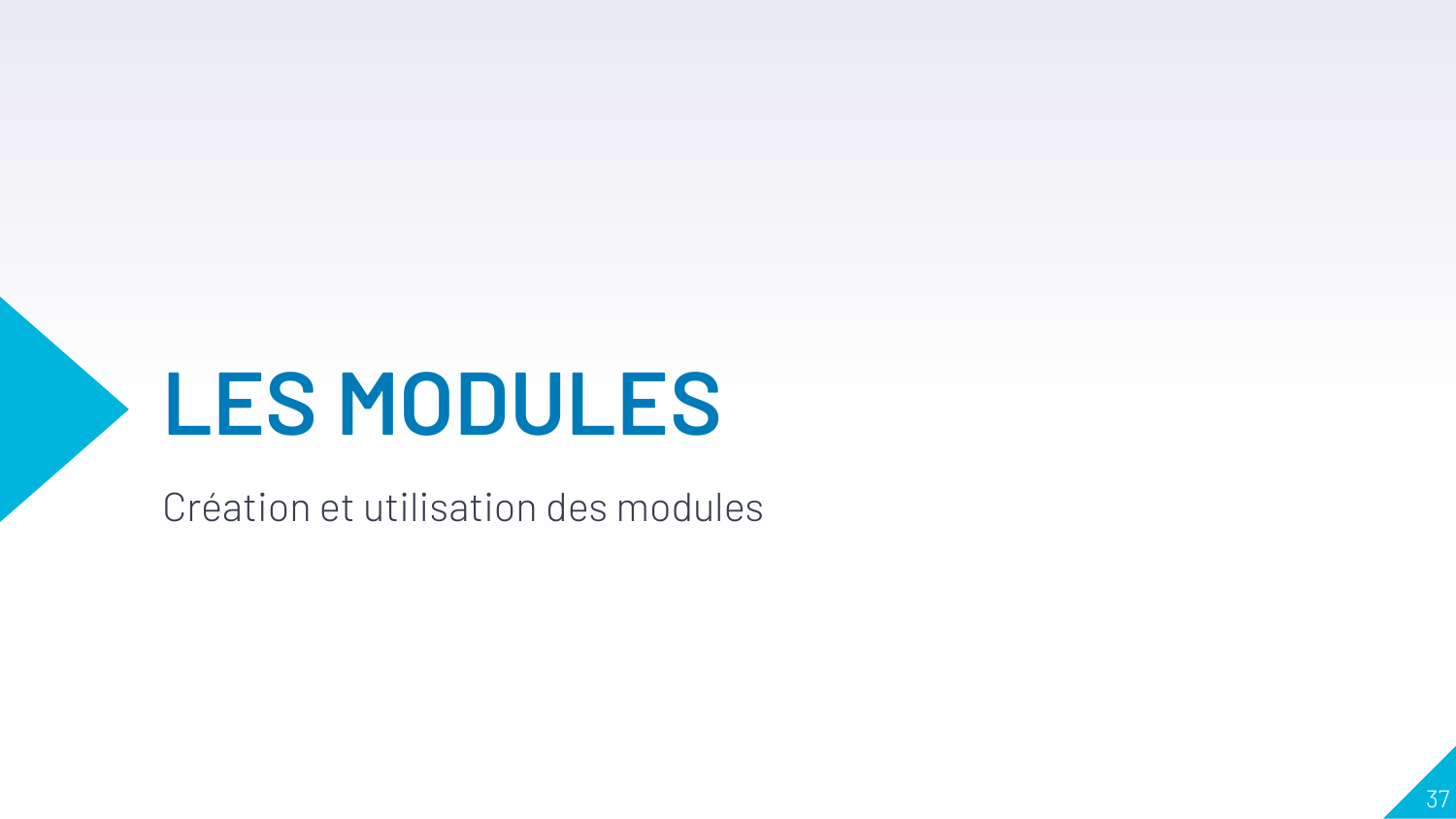

LES MODULES

Création et utilisation des modules
37